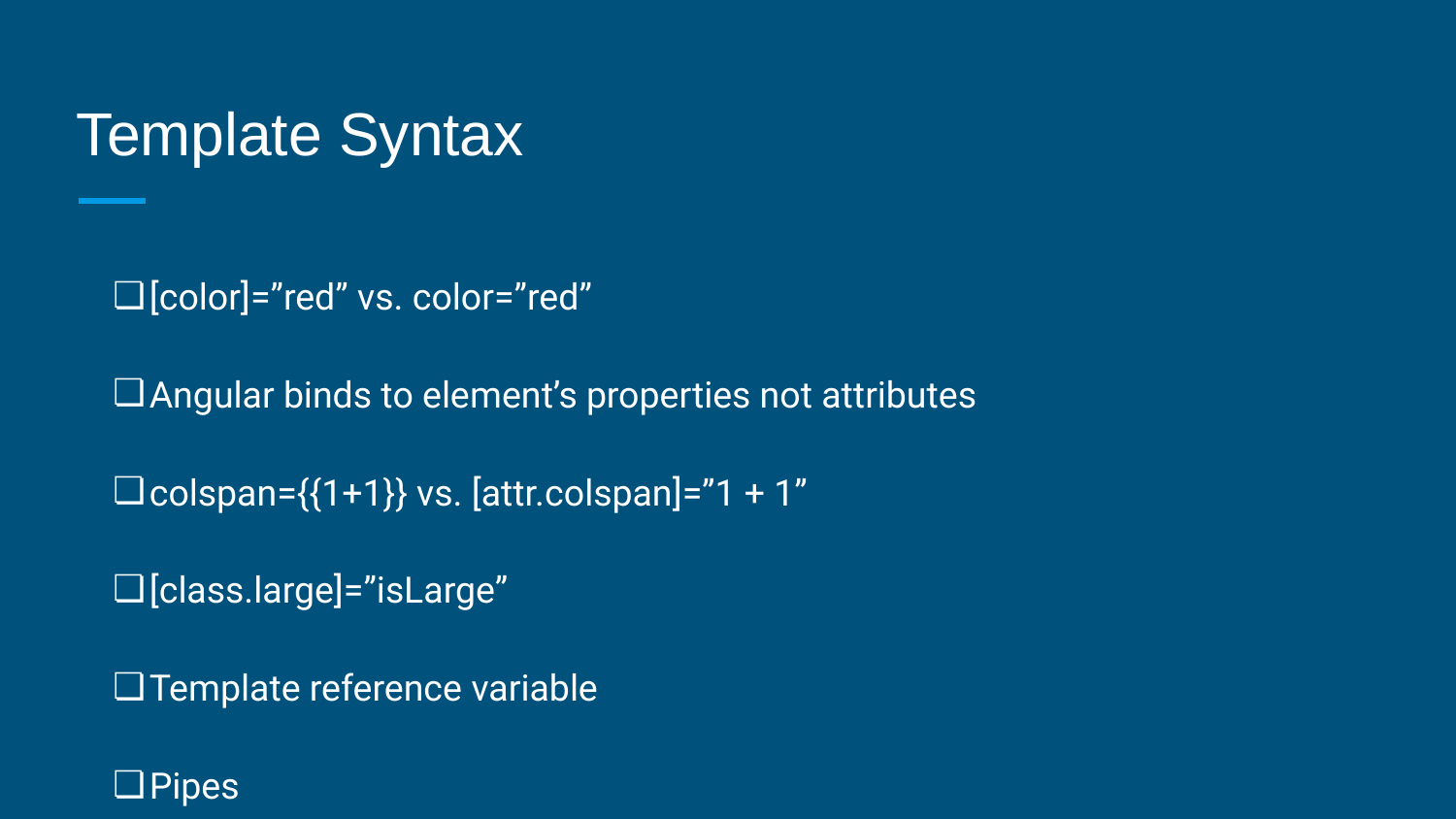

# Template Syntax
[color]=”red” vs. color=”red”
Angular binds to element’s properties not attributes
colspan={{1+1}} vs. [attr.colspan]=”1 + 1”
[class.large]=”isLarge”
Template reference variable
Pipes
?.